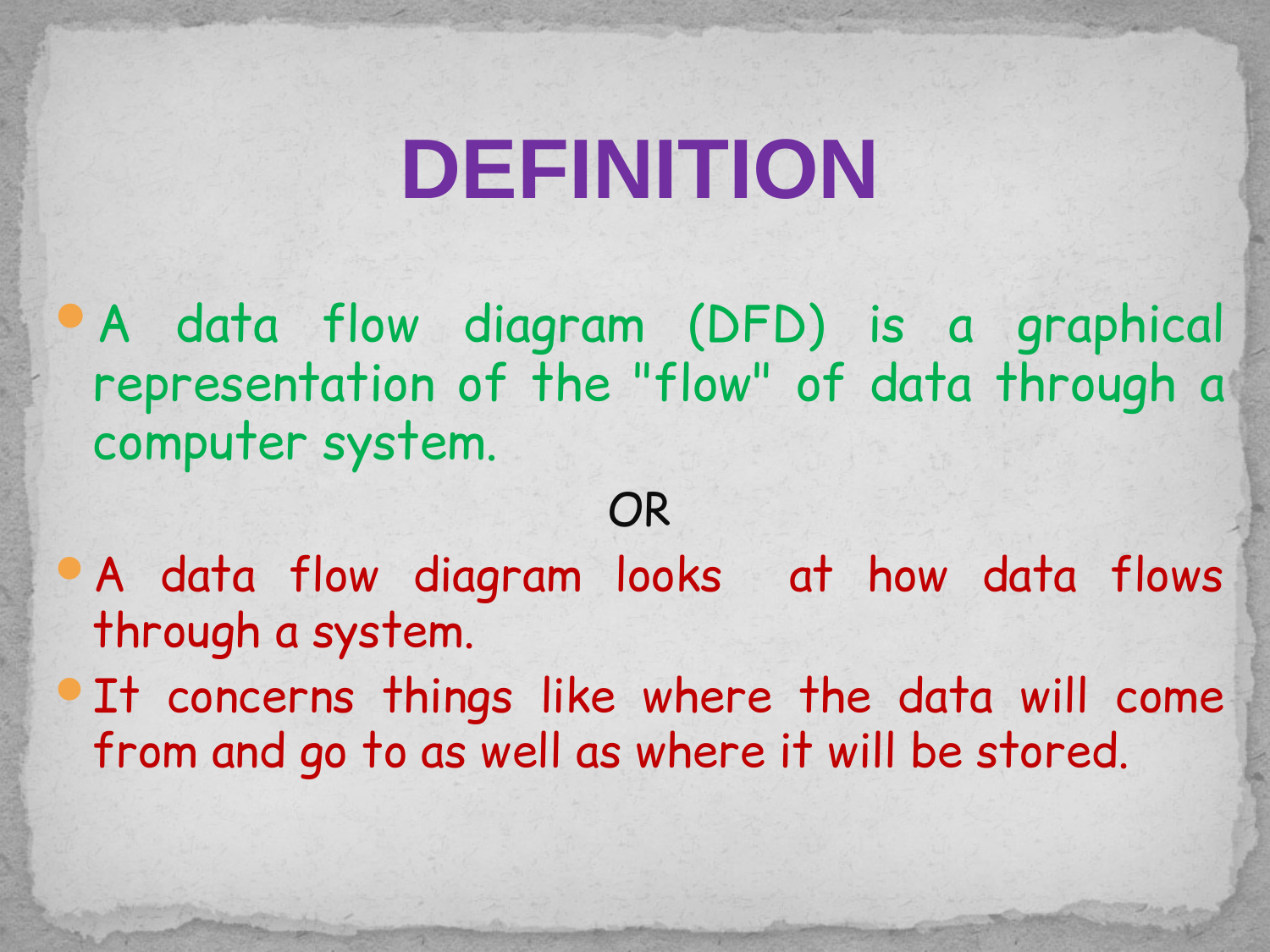

DEFINITION

A data flow diagram (DFD) is a graphical representation of the "flow" of data through a computer system.
OR
A data flow diagram looks  at how data flows through a system.
It concerns things like where the data will come from and go to as well as where it will be stored.